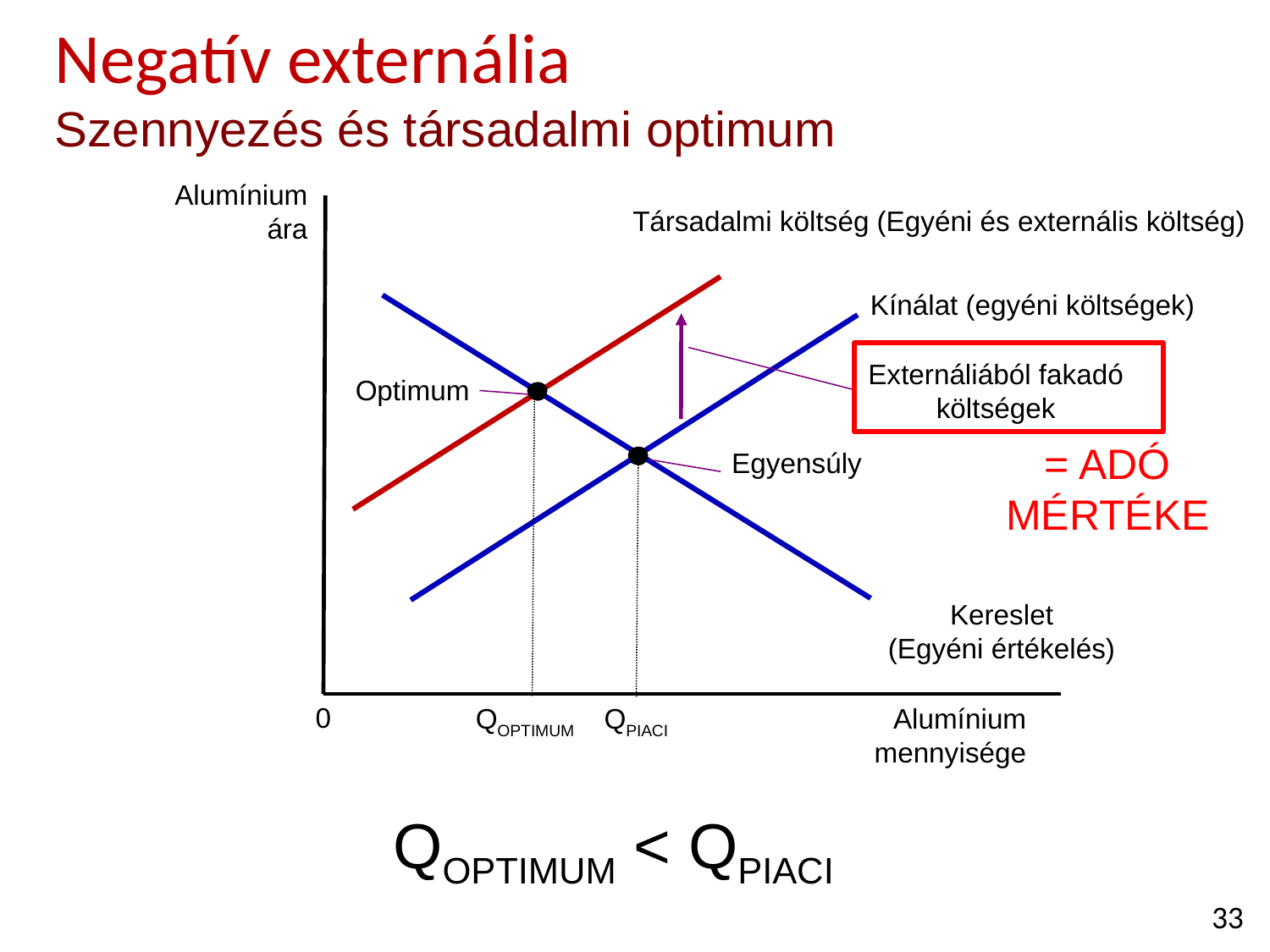

Negatív externália
Szennyezés és társadalmi optimum
Alumínium ára

Társadalmi költség (Egyéni és externális költség)
Kínálat (egyéni költségek)
Kereslet
(Egyéni értékelés)
Externáliából fakadó
költségek

Optimum

QOPTIMUM
= ADÓ MÉRTÉKE
Egyensúly

QPIACI
0
Alumínium mennyisége
QOPTIMUM < QPIACI
33